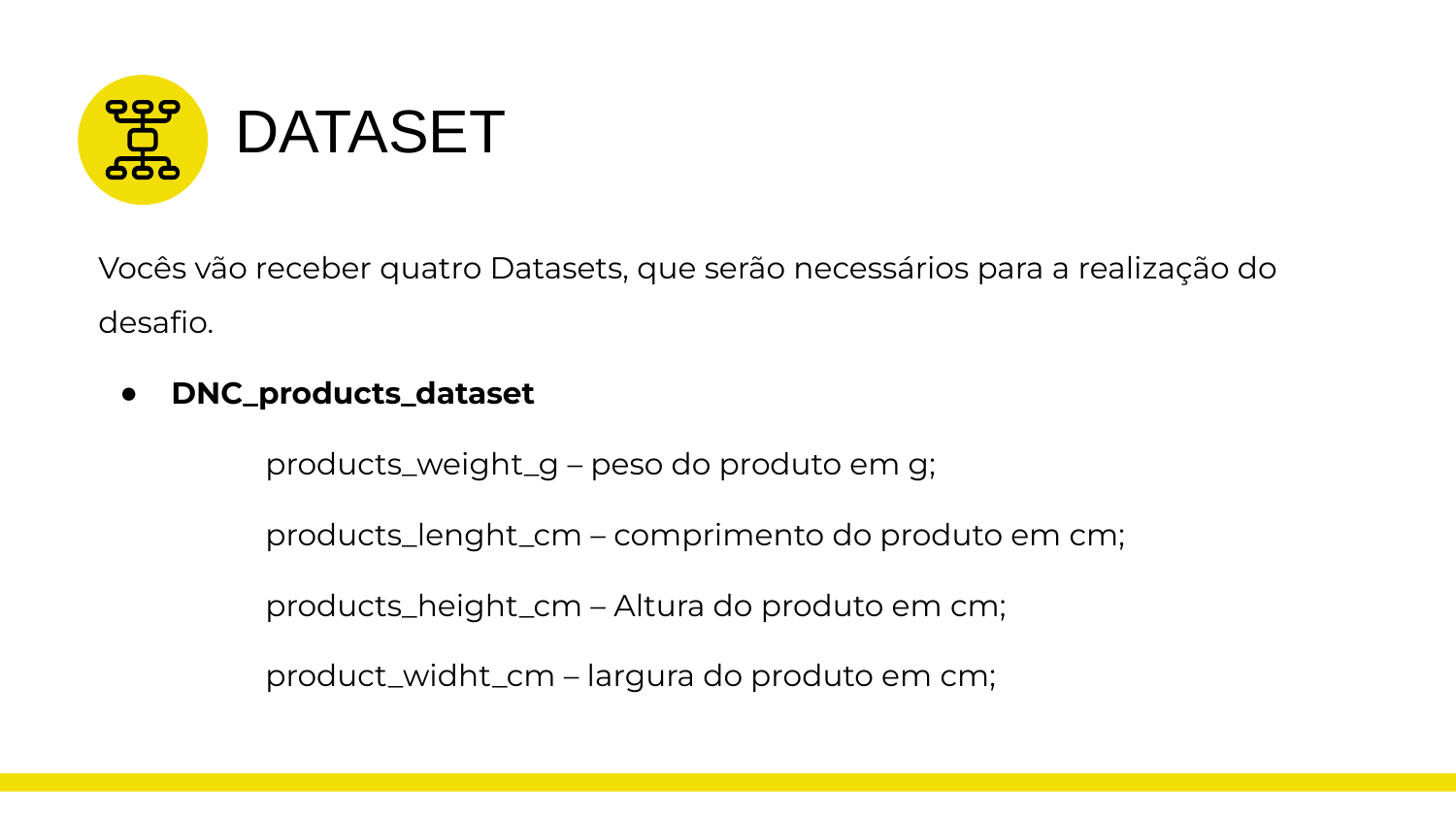

# DATASET

Vocês vão receber quatro Datasets, que serão necessários para a realização do desafio.
DNC_products_dataset
	products_weight_g – peso do produto em g;
	products_lenght_cm – comprimento do produto em cm;
	products_height_cm – Altura do produto em cm;
	product_widht_cm – largura do produto em cm;